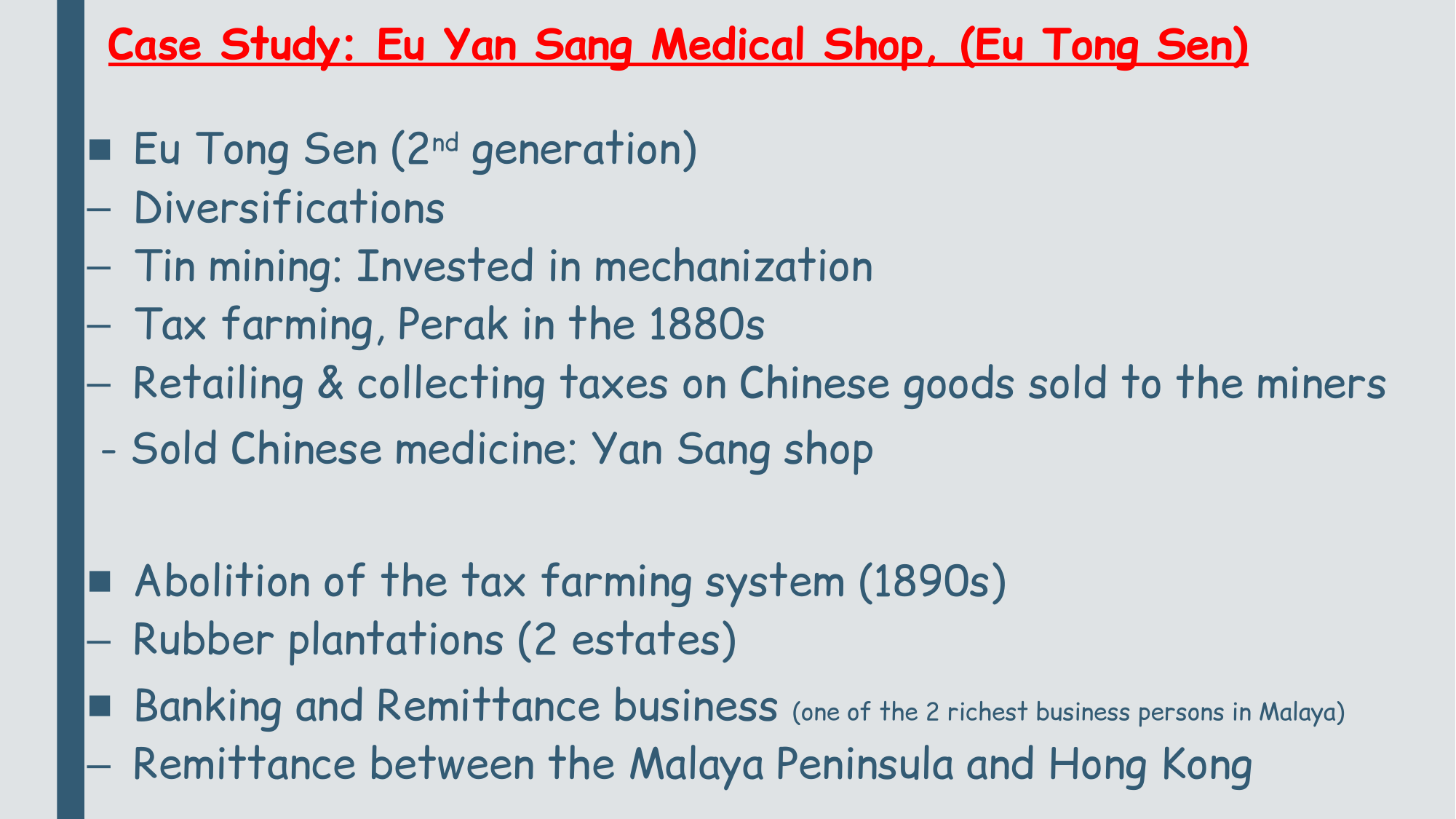

# Case Study: Eu Yan Sang Medical Shop, (Eu Tong Sen)
Eu Tong Sen (2nd generation)
Diversifications
Tin mining: Invested in mechanization
Tax farming, Perak in the 1880s
Retailing & collecting taxes on Chinese goods sold to the miners
 - Sold Chinese medicine: Yan Sang shop

Abolition of the tax farming system (1890s)
Rubber plantations (2 estates)
Banking and Remittance business (one of the 2 richest business persons in Malaya)
Remittance between the Malaya Peninsula and Hong Kong